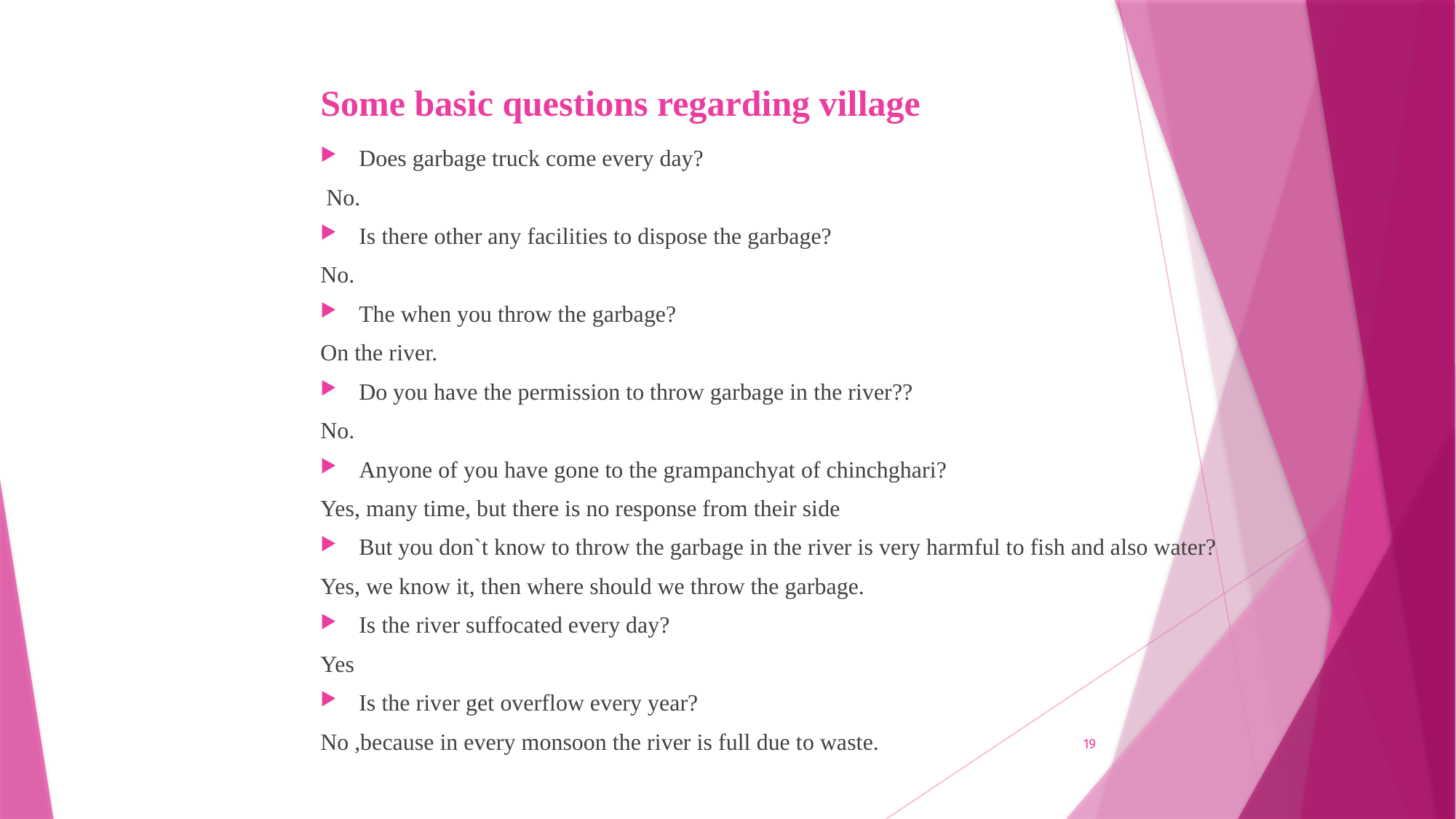

# Some basic questions regarding village
Does garbage truck come every day?
 No.
Is there other any facilities to dispose the garbage?
No.
The when you throw the garbage?
On the river.
Do you have the permission to throw garbage in the river??
No.
Anyone of you have gone to the grampanchyat of chinchghari?
Yes, many time, but there is no response from their side
But you don`t know to throw the garbage in the river is very harmful to fish and also water?
Yes, we know it, then where should we throw the garbage.
Is the river suffocated every day?
Yes
Is the river get overflow every year?
No ,because in every monsoon the river is full due to waste.
19